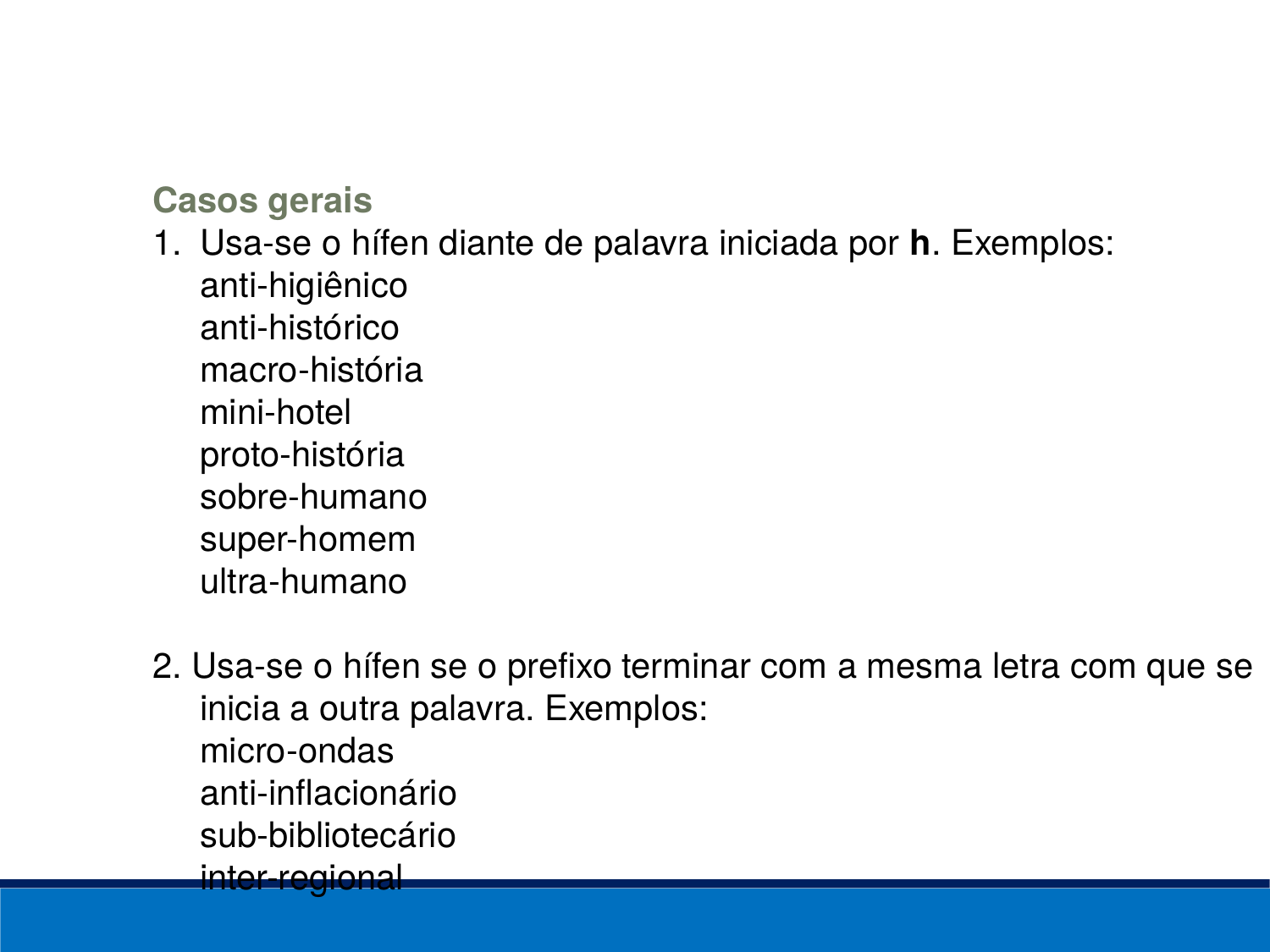

Casos gerais
Usa-se o hífen diante de palavra iniciada por h. Exemplos:
anti-higiênico
anti-histórico
macro-história
mini-hotel
proto-história
sobre-humano
super-homem
ultra-humano

2. Usa-se o hífen se o prefixo terminar com a mesma letra com que se inicia a outra palavra. Exemplos:
micro-ondas
anti-inflacionário
sub-bibliotecário
inter-regional